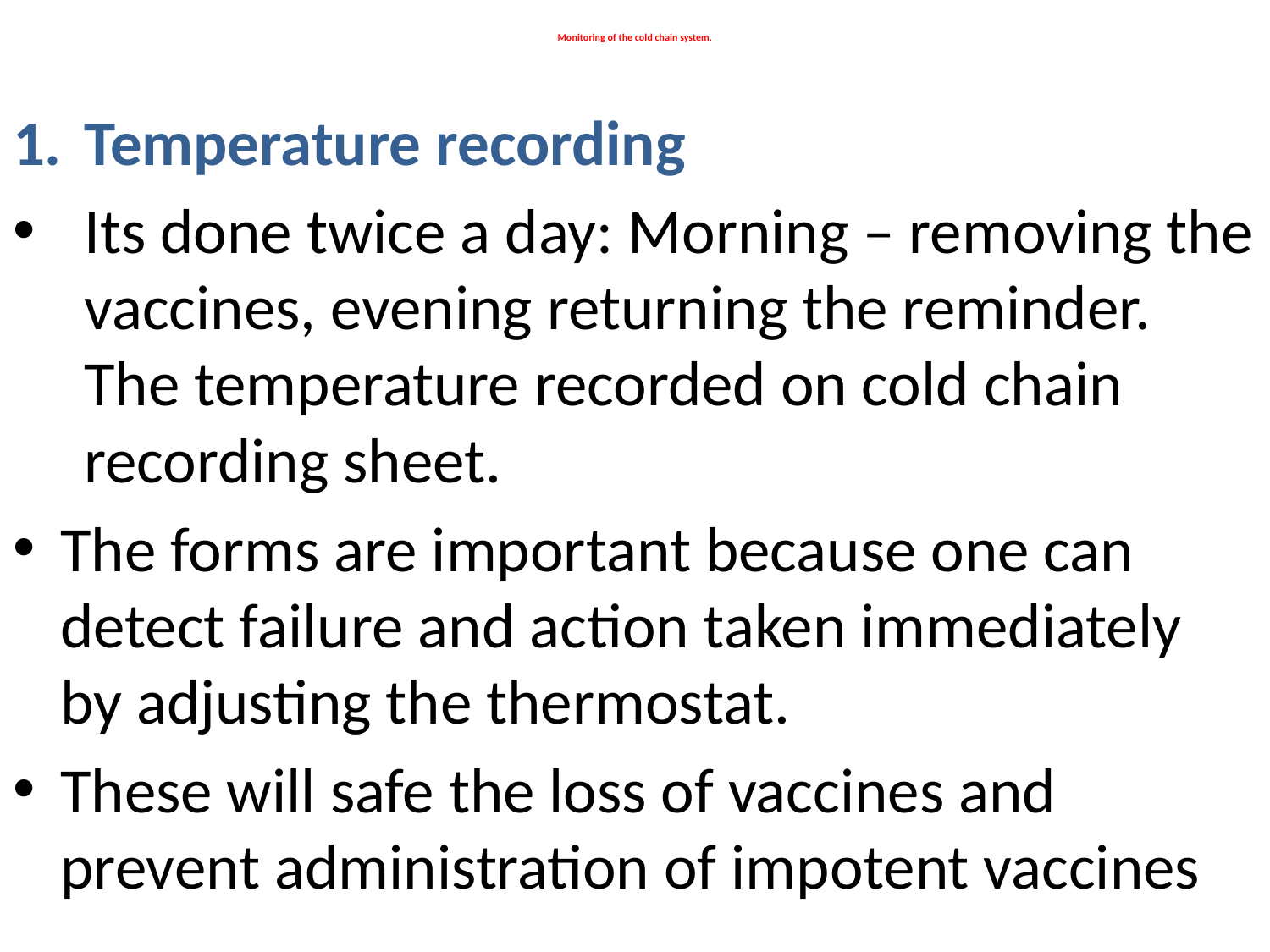

# Monitoring of the cold chain system.
Temperature recording
Its done twice a day: Morning – removing the vaccines, evening returning the reminder. The temperature recorded on cold chain recording sheet.
The forms are important because one can detect failure and action taken immediately by adjusting the thermostat.
These will safe the loss of vaccines and prevent administration of impotent vaccines